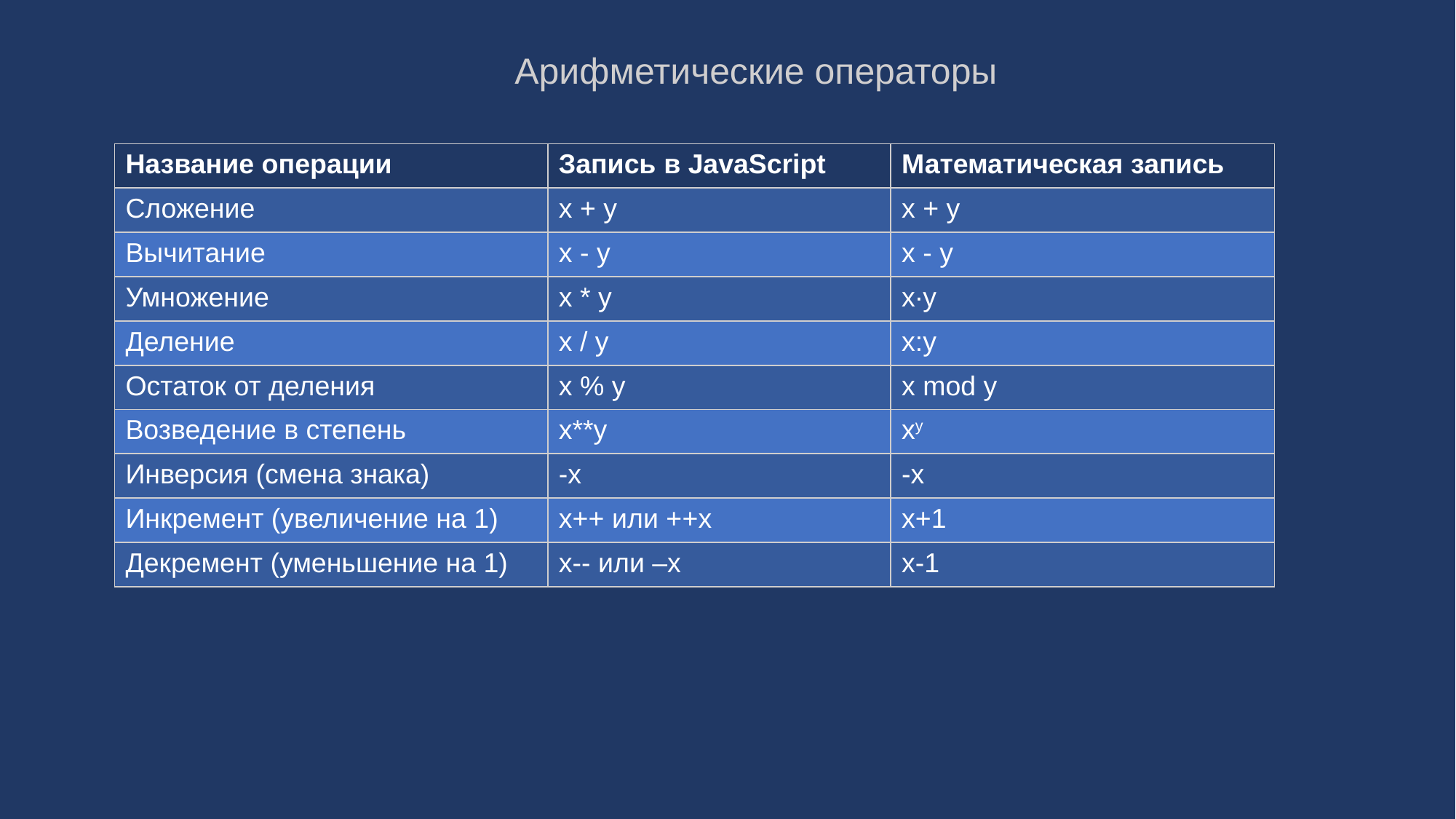

Арифметические операторы
| Название операции | Запись в JavaScript | Математическая запись |
| --- | --- | --- |
| Сложение | x + y | x + y |
| Вычитание | x - y | x - y |
| Умножение | x \* y | x∙y |
| Деление | x / y | x:y |
| Остаток от деления | x % y | x mod y |
| Возведение в степень | x\*\*y | xy |
| Инверсия (смена знака) | -x | -x |
| Инкремент (увеличение на 1) | x++ или ++х | х+1 |
| Декремент (уменьшение на 1) | х-- или –х | х-1 |